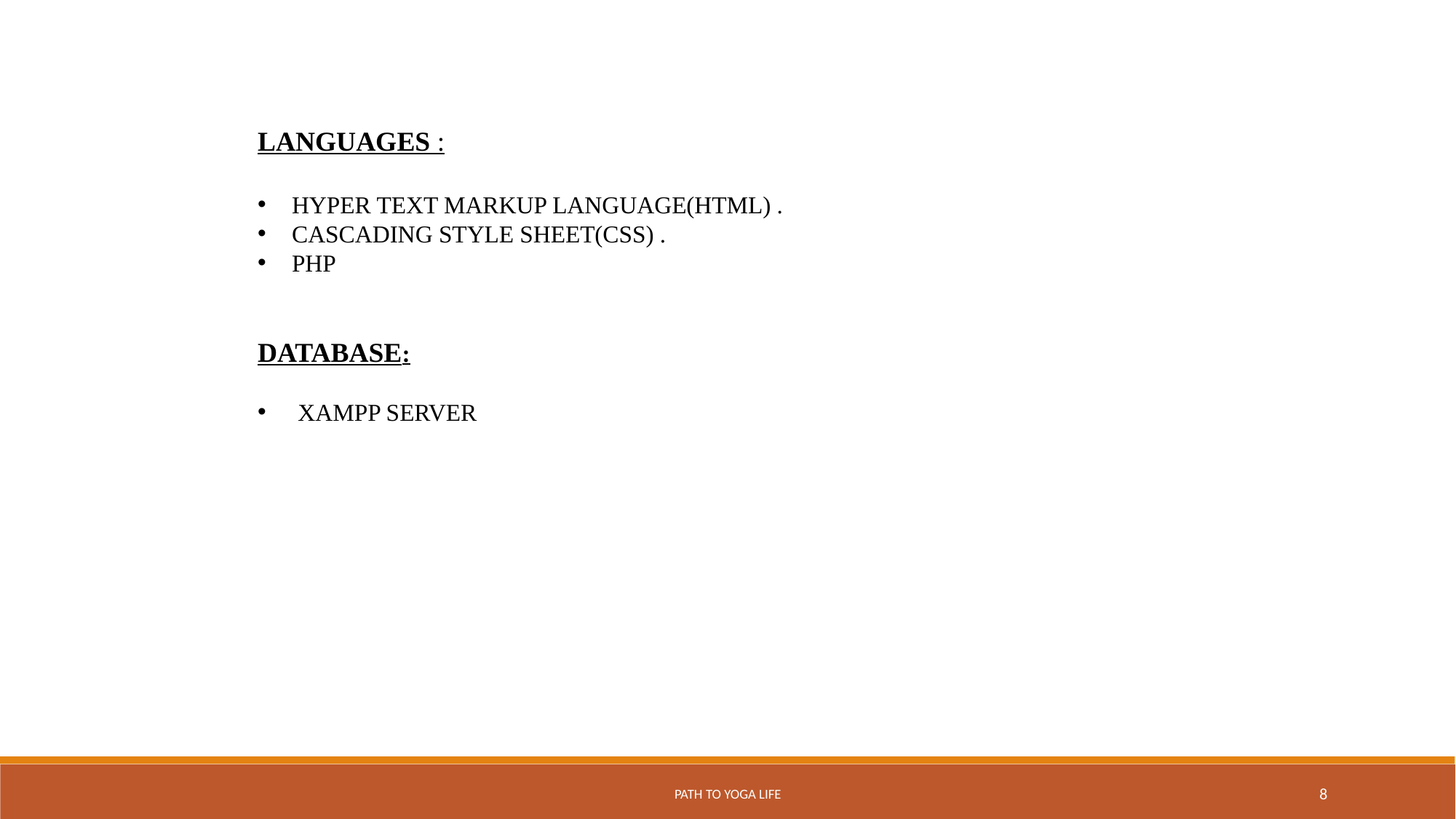

LANGUAGES :

HYPER TEXT MARKUP LANGUAGE(HTML) .
CASCADING STYLE SHEET(CSS) .
PHP

DATABASE:

 XAMPP SERVER

PATH TO YOGA LIFE
8